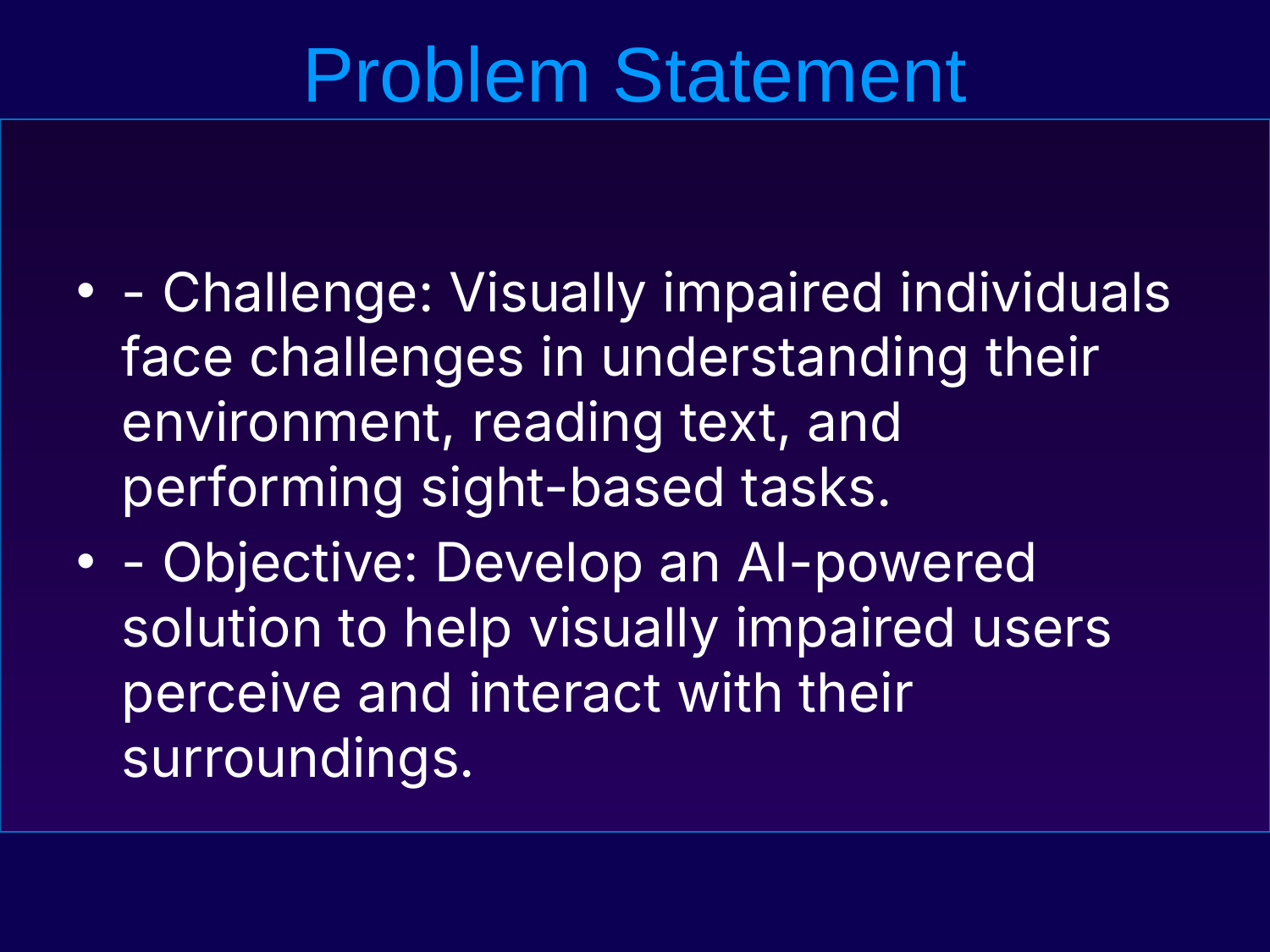

Problem Statement

- Challenge: Visually impaired individuals face challenges in understanding their environment, reading text, and performing sight-based tasks.
- Objective: Develop an AI-powered solution to help visually impaired users perceive and interact with their surroundings.